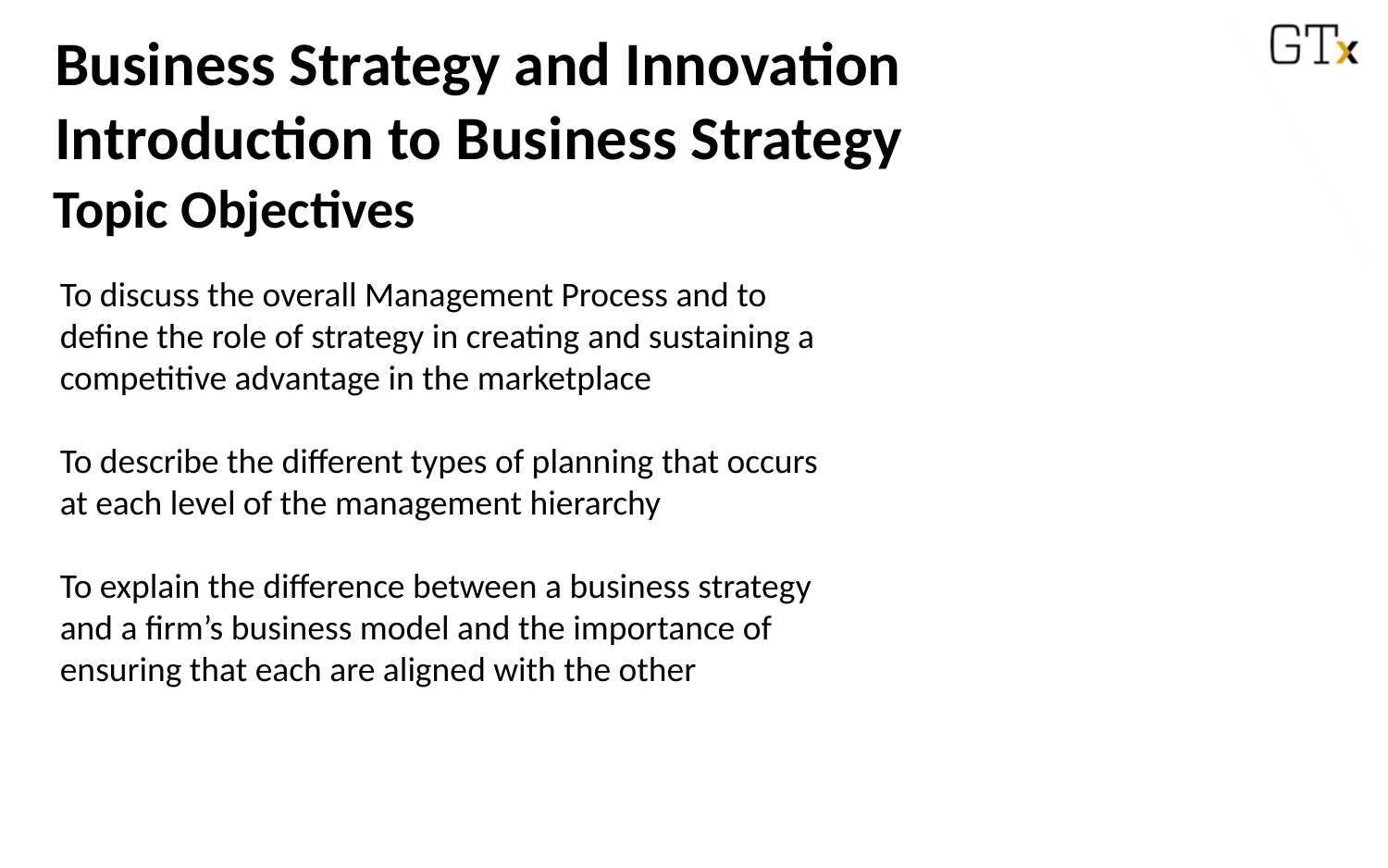

Business Strategy and Innovation
Introduction to Business Strategy
Topic Objectives
To discuss the overall Management Process and to define the role of strategy in creating and sustaining a competitive advantage in the marketplace

To describe the different types of planning that occurs at each level of the management hierarchy

To explain the difference between a business strategy and a firm’s business model and the importance of ensuring that each are aligned with the other